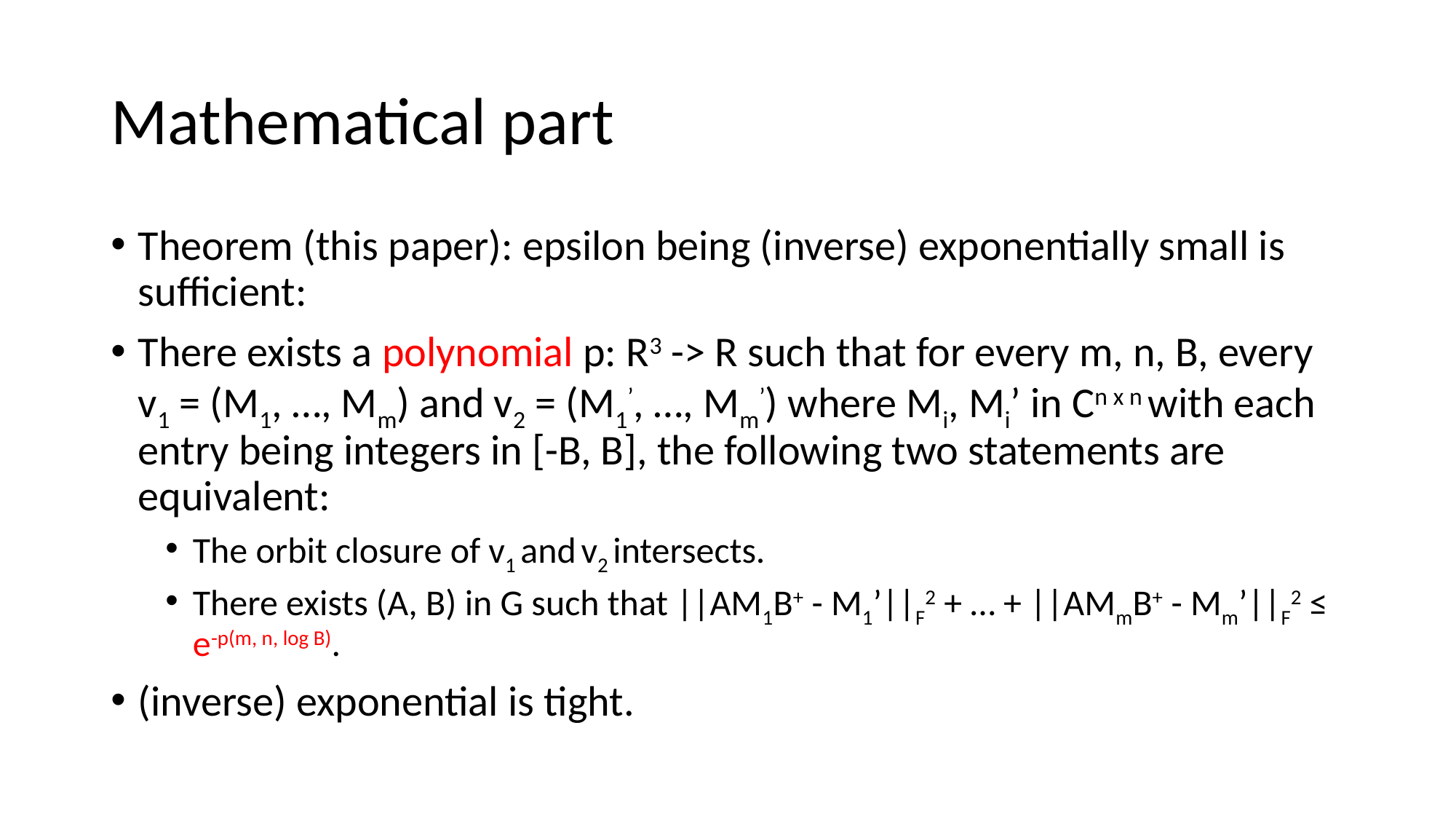

# Mathematical part
Theorem (this paper): epsilon being (inverse) exponentially small is sufficient:
There exists a polynomial p: R3 -> R such that for every m, n, B, every v1 = (M1, …, Mm) and v2 = (M1’, …, Mm’) where Mi, Mi’ in Cn x n with each entry being integers in [-B, B], the following two statements are equivalent:
The orbit closure of v1 and v2 intersects.
There exists (A, B) in G such that ||AM1B+ - M1’||F2 + … + ||AMmB+ - Mm’||F2 ≤ e-p(m, n, log B).
(inverse) exponential is tight.